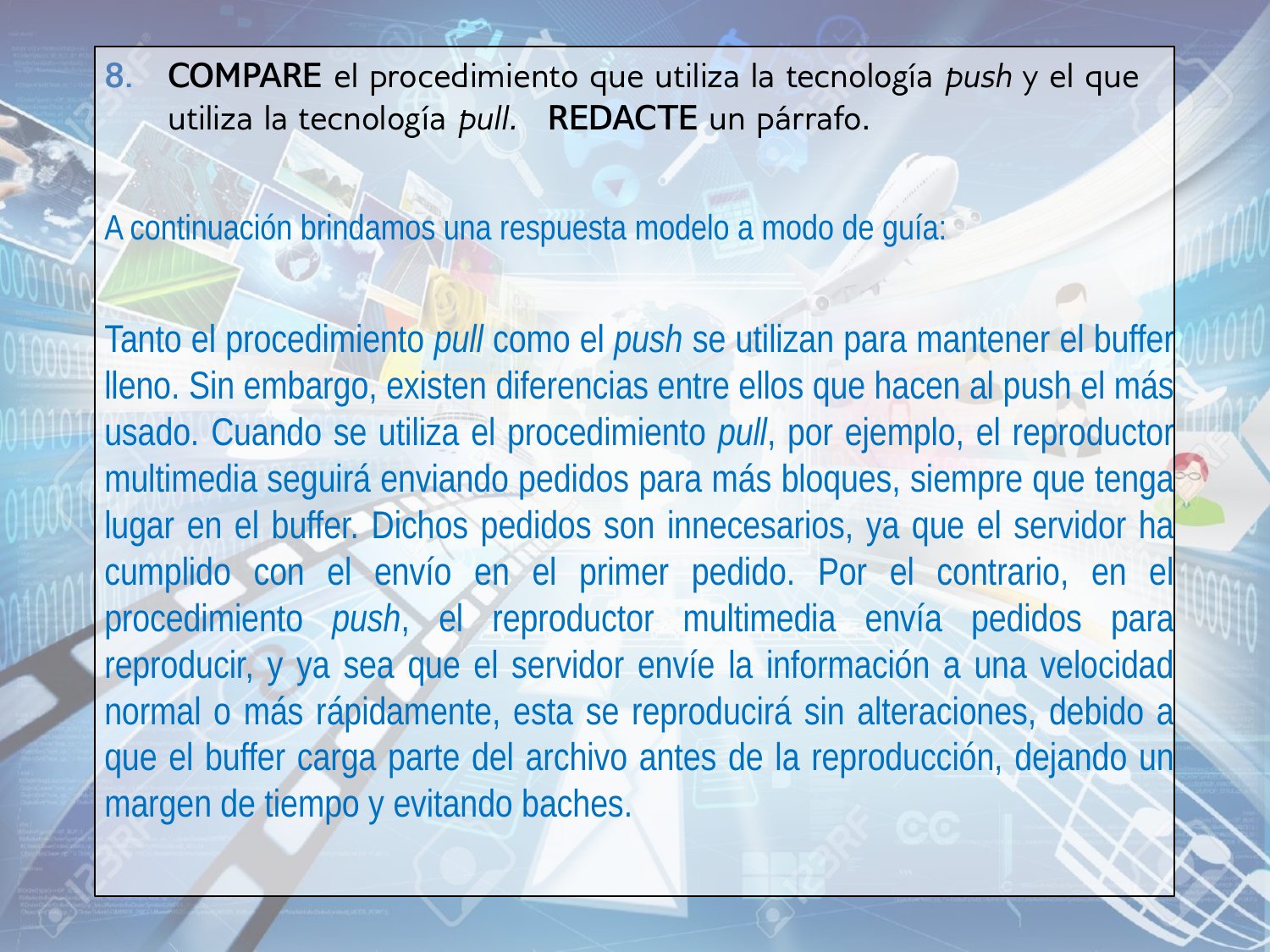

COMPARE el procedimiento que utiliza la tecnología push y el que utiliza la tecnología pull.   REDACTE un párrafo.

A continuación brindamos una respuesta modelo a modo de guía:

Tanto el procedimiento pull como el push se utilizan para mantener el buffer lleno. Sin embargo, existen diferencias entre ellos que hacen al push el más usado. Cuando se utiliza el procedimiento pull, por ejemplo, el reproductor multimedia seguirá enviando pedidos para más bloques, siempre que tenga lugar en el buffer. Dichos pedidos son innecesarios, ya que el servidor ha cumplido con el envío en el primer pedido. Por el contrario, en el procedimiento push, el reproductor multimedia envía pedidos para reproducir, y ya sea que el servidor envíe la información a una velocidad normal o más rápidamente, esta se reproducirá sin alteraciones, debido a que el buffer carga parte del archivo antes de la reproducción, dejando un margen de tiempo y evitando baches.